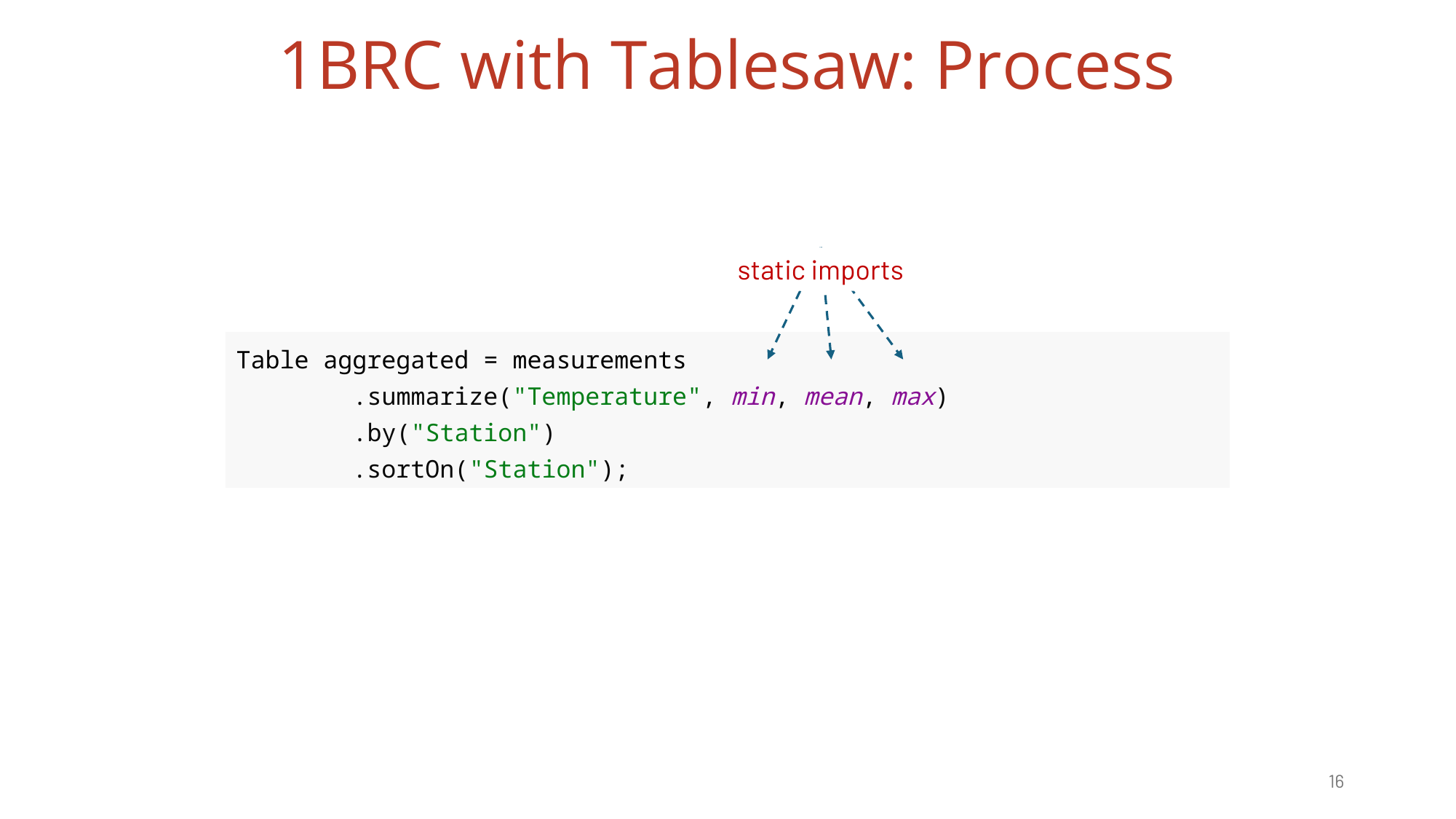

# 1BRC with Tablesaw: Process
static imports
Table aggregated = measurements
        .summarize("Temperature", min, mean, max)
        .by("Station")
        .sortOn("Station");
16